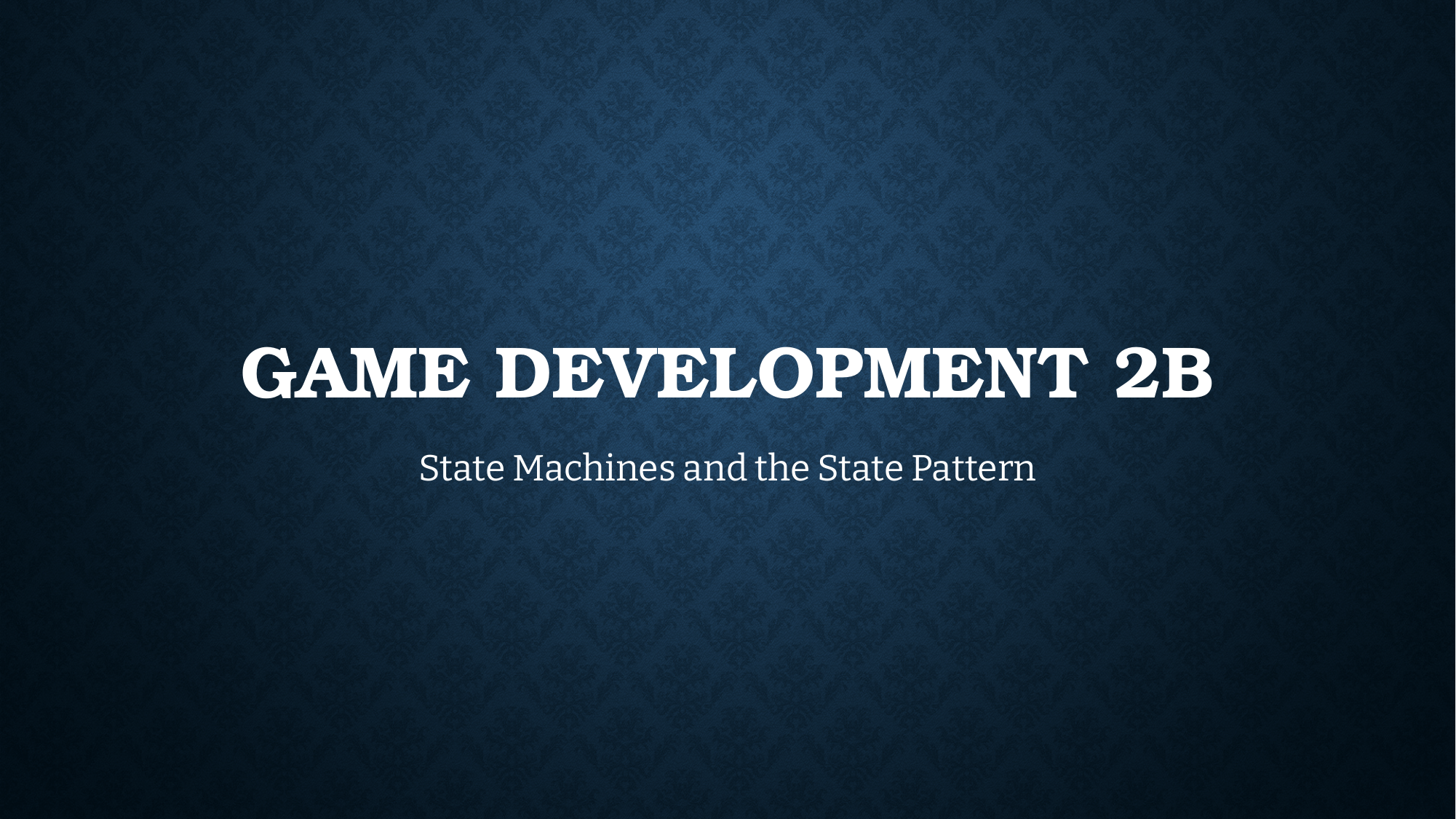

# Game development 2b
State Machines and the State Pattern